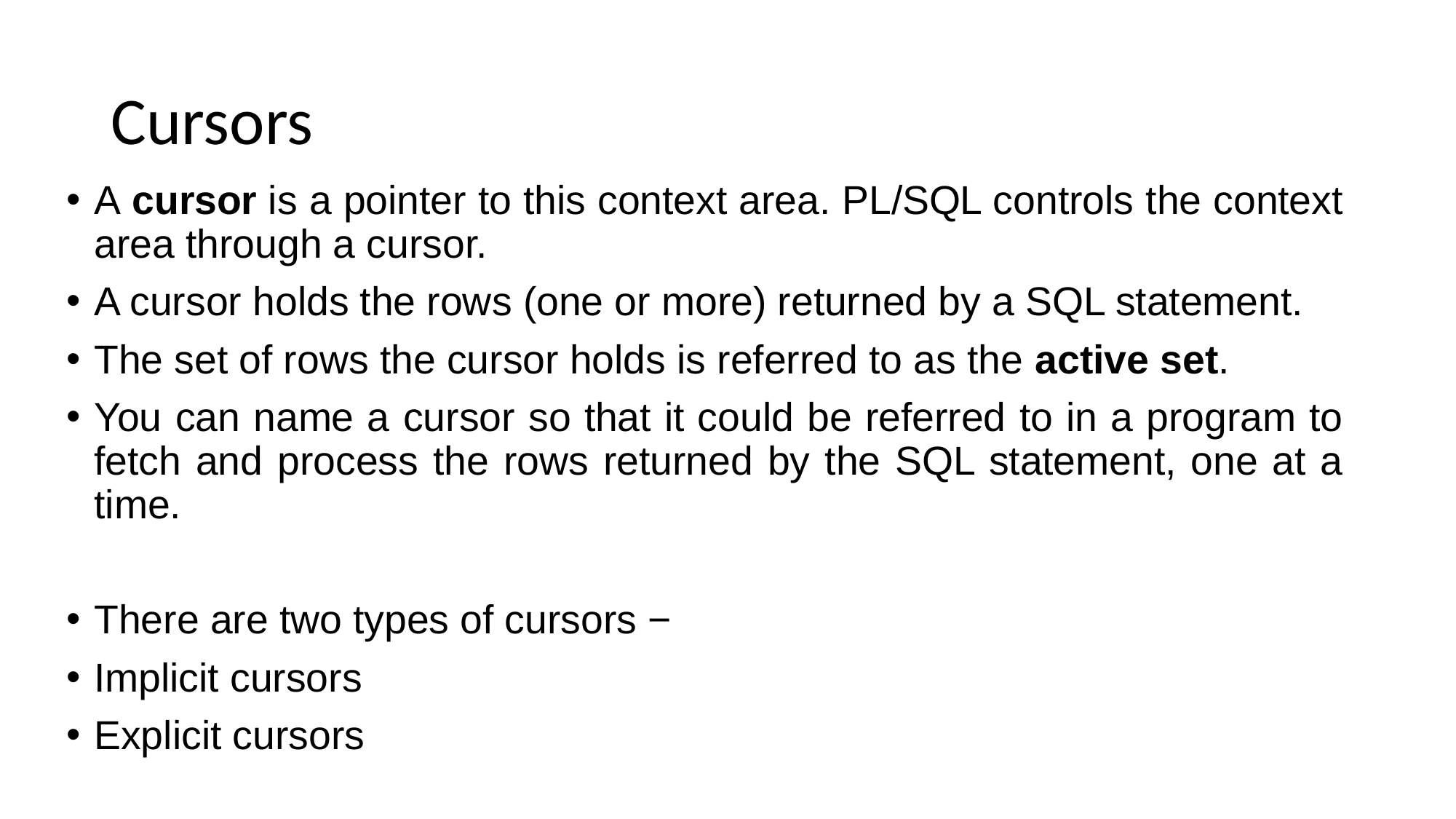

# Cursors
A cursor is a pointer to this context area. PL/SQL controls the context area through a cursor.
A cursor holds the rows (one or more) returned by a SQL statement.
The set of rows the cursor holds is referred to as the active set.
You can name a cursor so that it could be referred to in a program to fetch and process the rows returned by the SQL statement, one at a time.

There are two types of cursors −
Implicit cursors
Explicit cursors